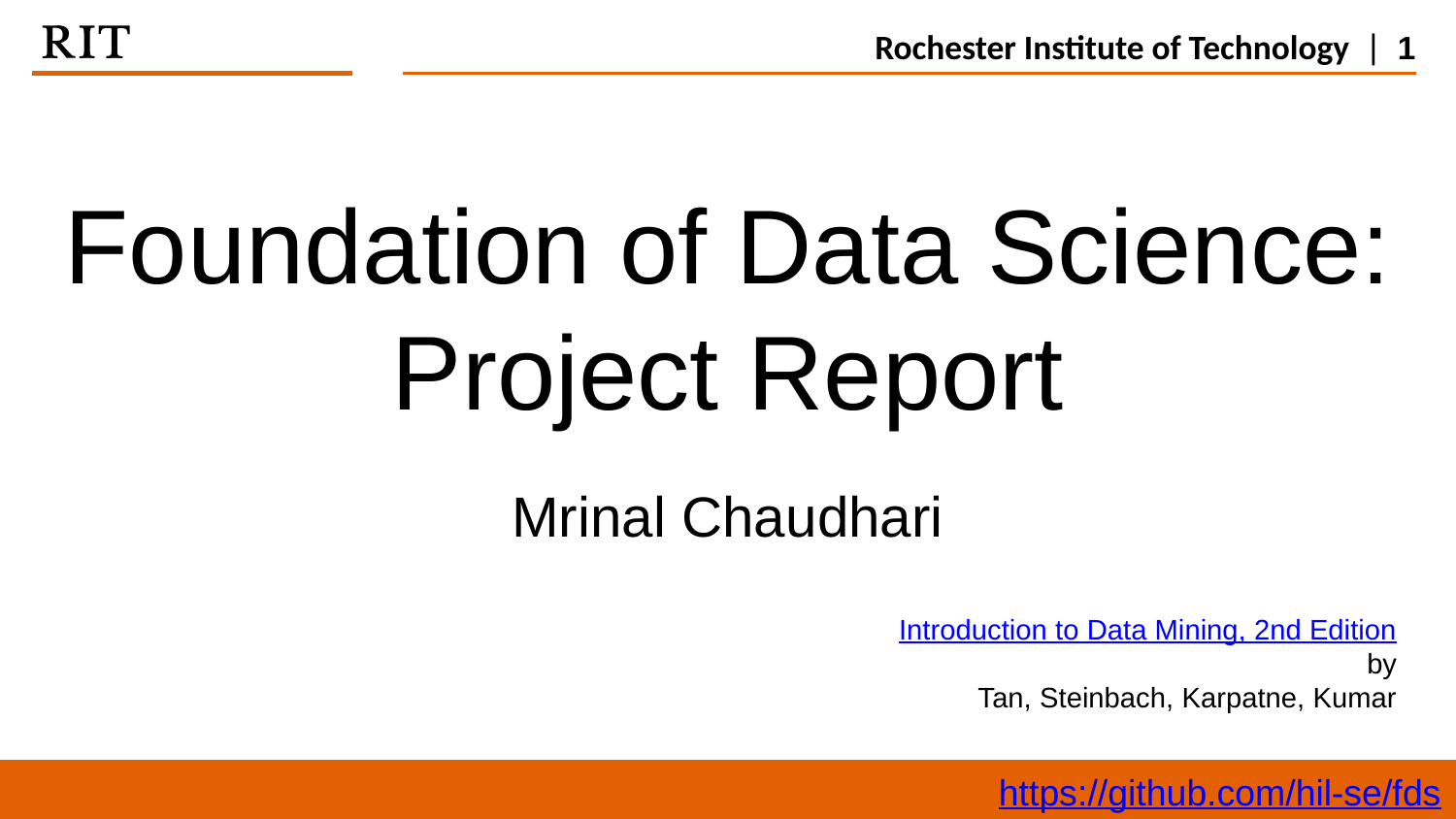

# Foundation of Data Science: Project Report
Mrinal Chaudhari
Introduction to Data Mining, 2nd Edition
by
Tan, Steinbach, Karpatne, Kumar